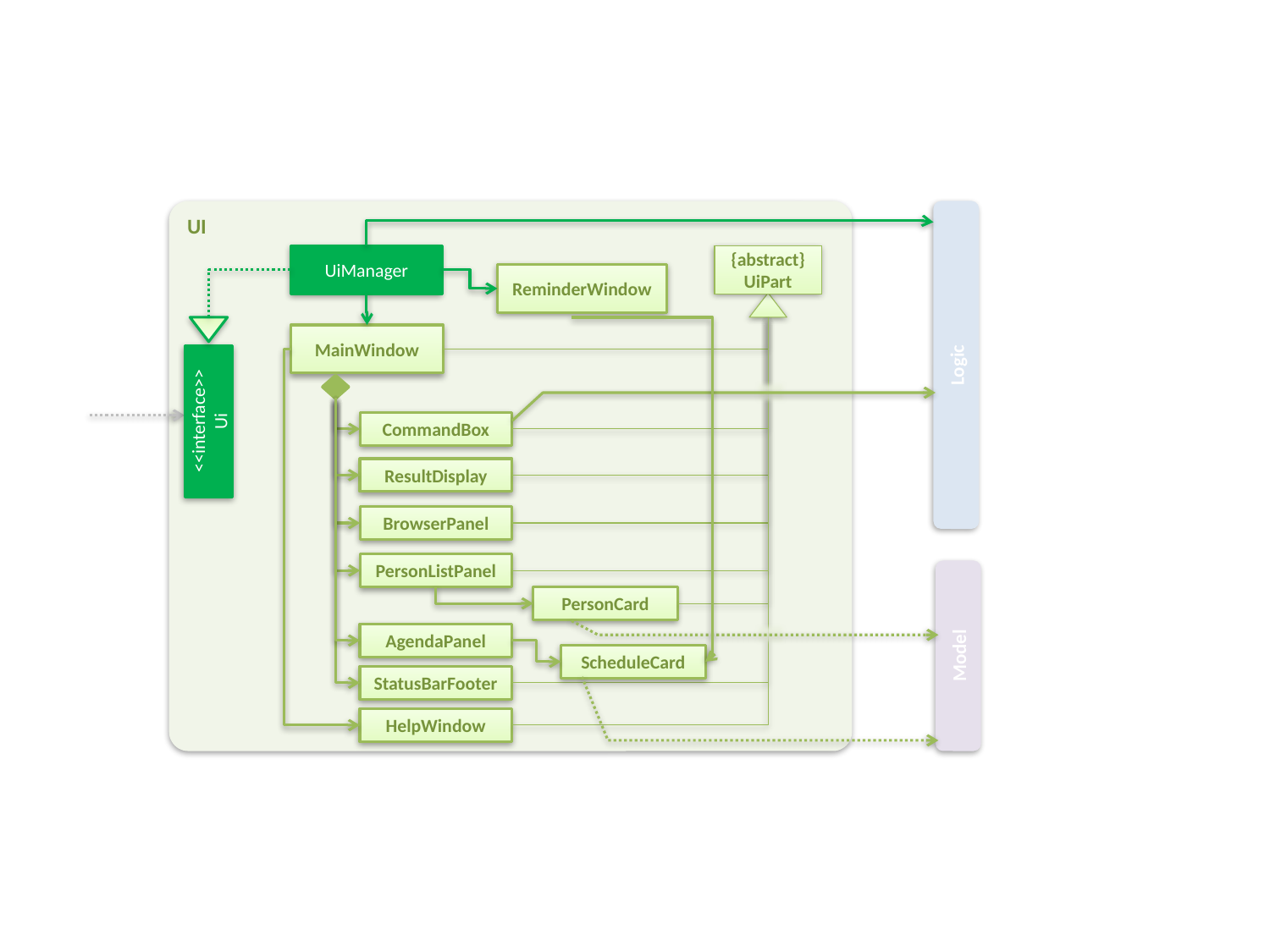

UI
UiManager
{abstract}
UiPart
ReminderWindow

MainWindow
Logic

<<interface>>
Ui
CommandBox
ResultDisplay
BrowserPanel
PersonListPanel
PersonCard

AgendaPanel
Model
ScheduleCard
StatusBarFooter

HelpWindow